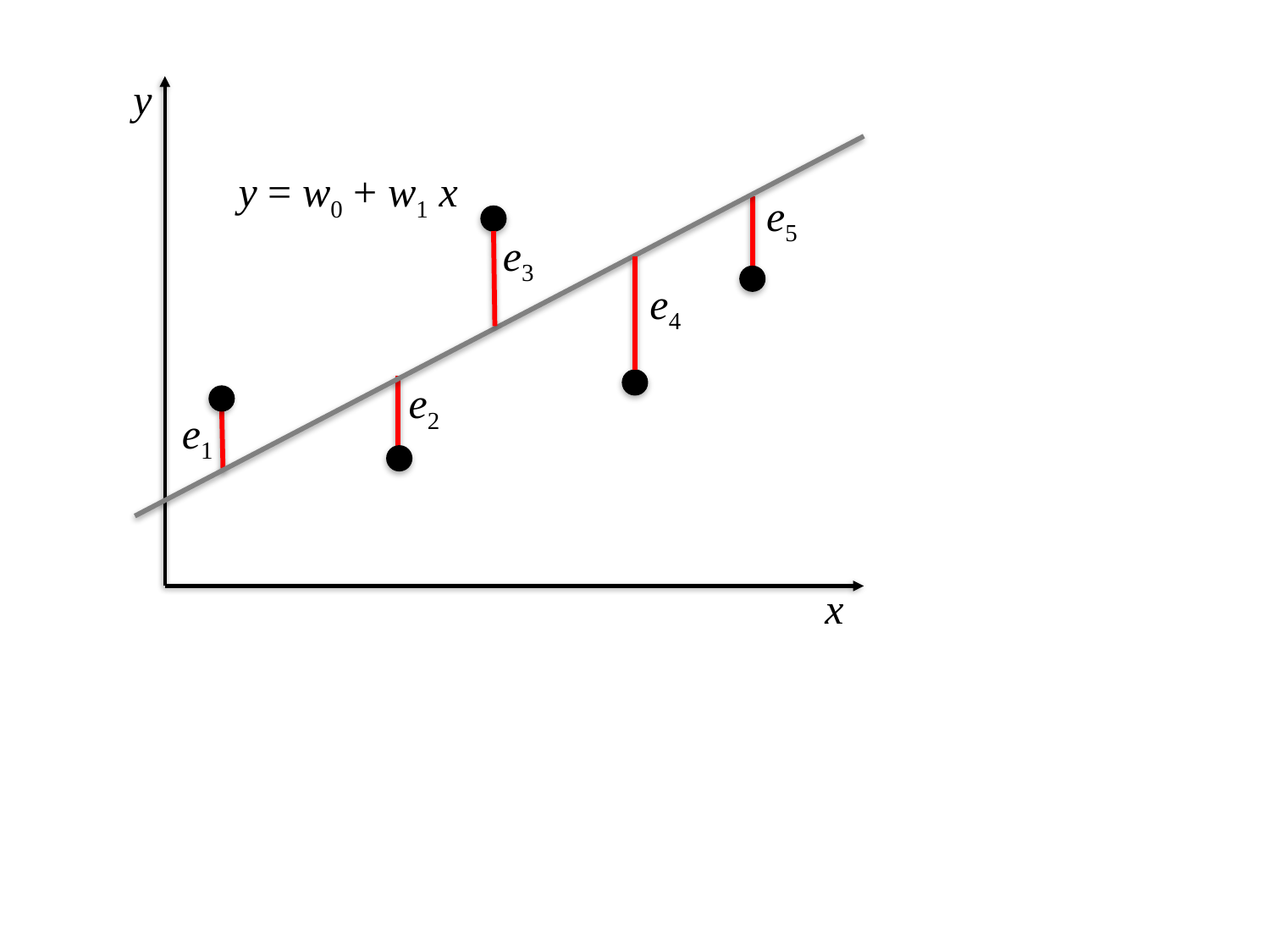

y
y = w0 + w1 x
e5

e3

e4
e2

e1

x